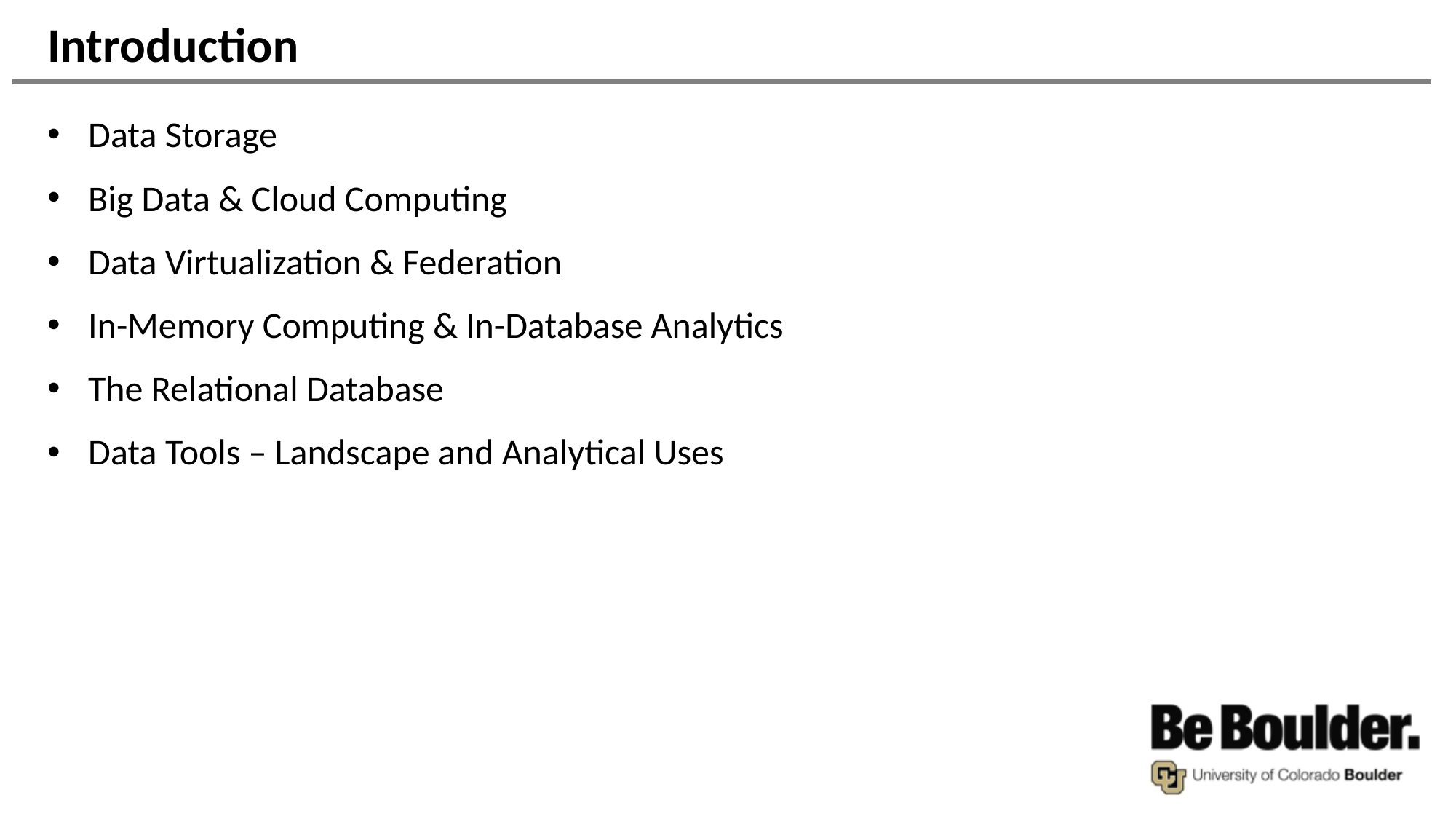

# Introduction
Data Storage
Big Data & Cloud Computing
Data Virtualization & Federation
In-Memory Computing & In-Database Analytics
The Relational Database
Data Tools – Landscape and Analytical Uses